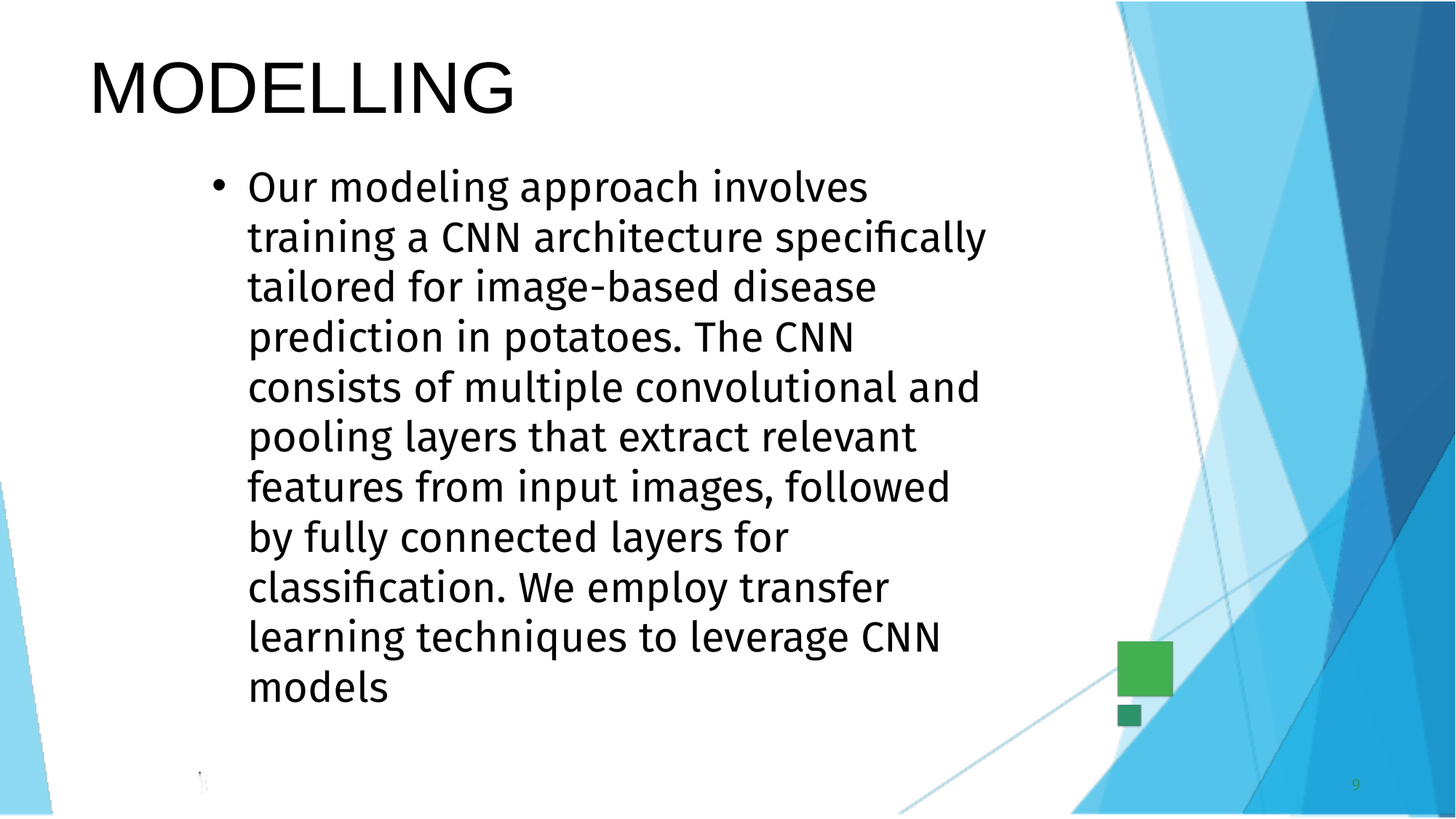

MODELLING
Our modeling approach involves training a CNN architecture specifically tailored for image-based disease prediction in potatoes. The CNN consists of multiple convolutional and pooling layers that extract relevant features from input images, followed by fully connected layers for classification. We employ transfer learning techniques to leverage CNN models

9